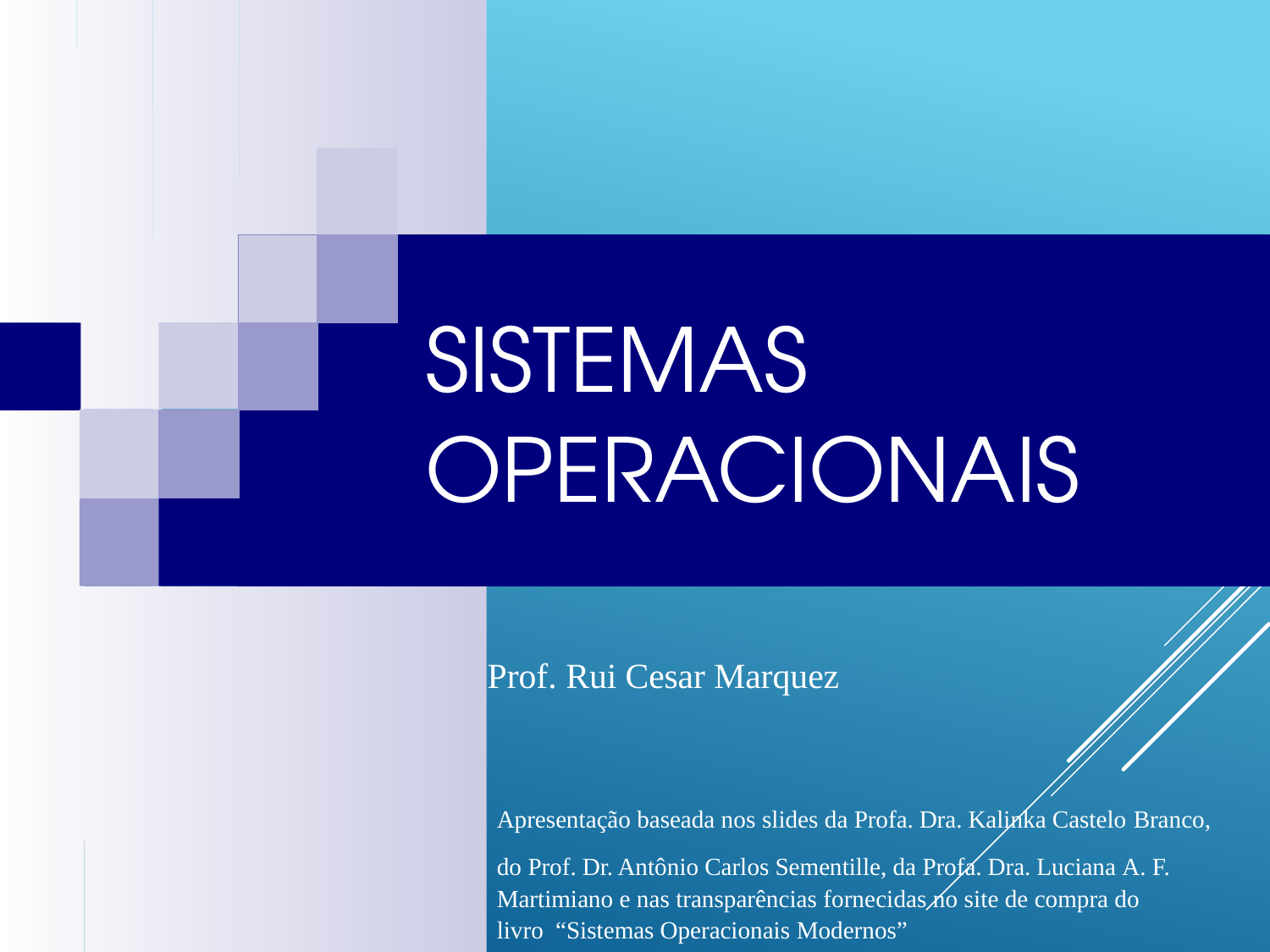

# Sistemas  Operacionais

Prof. Rui Cesar Marquez
Apresentação baseada nos slides da Profa. Dra. Kalinka Castelo Branco,
do Prof. Dr. Antônio Carlos Sementille, da Profa. Dra. Luciana A. F.  Martimiano e nas transparências fornecidas no site de compra do livro  “Sistemas Operacionais Modernos”